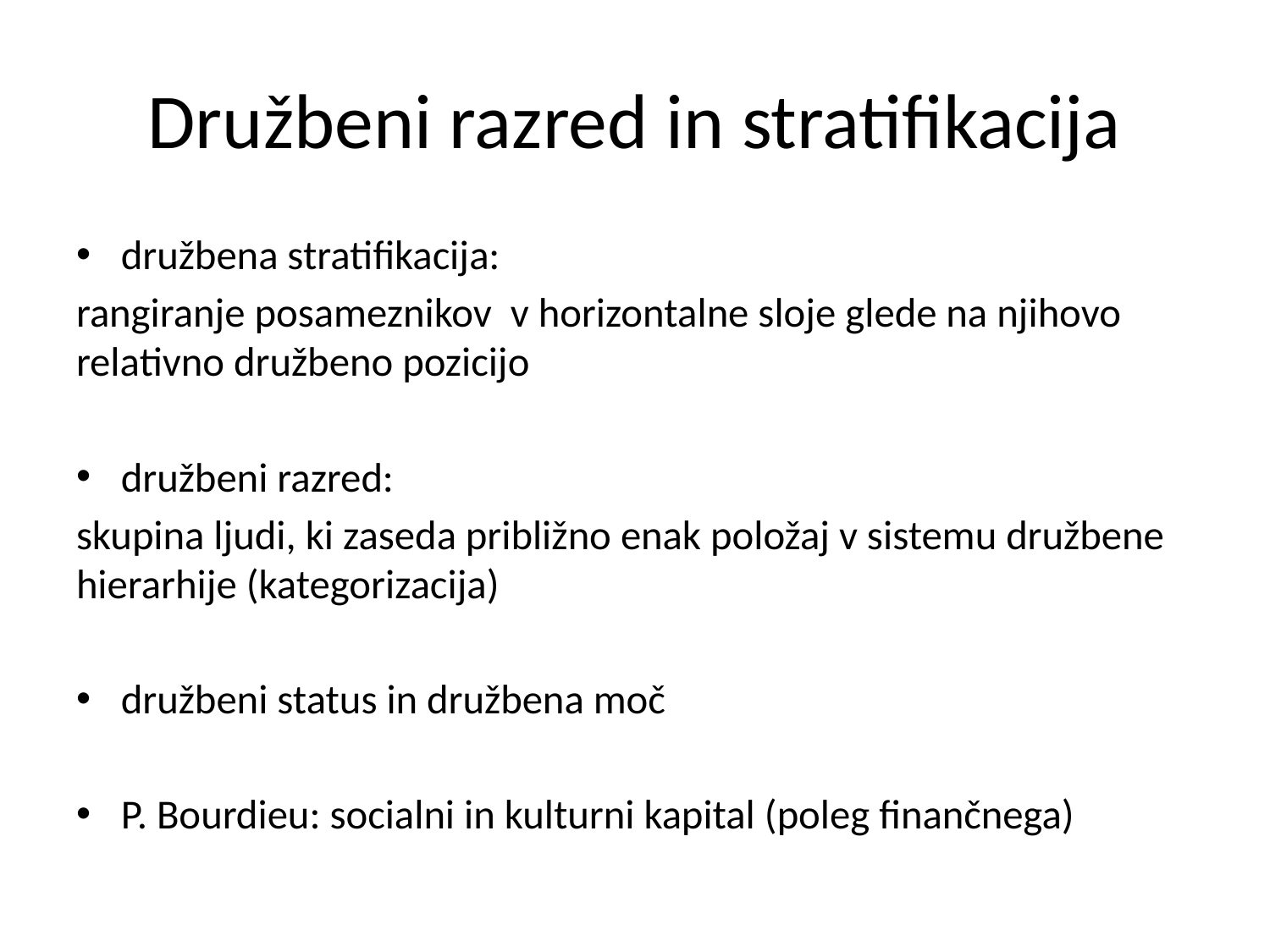

# Družbeni razred in stratifikacija
družbena stratifikacija:
rangiranje posameznikov  v horizontalne sloje glede na njihovo relativno družbeno pozicijo

družbeni razred:
skupina ljudi, ki zaseda približno enak položaj v sistemu družbene hierarhije (kategorizacija)

družbeni status in družbena moč

P. Bourdieu: socialni in kulturni kapital (poleg finančnega)